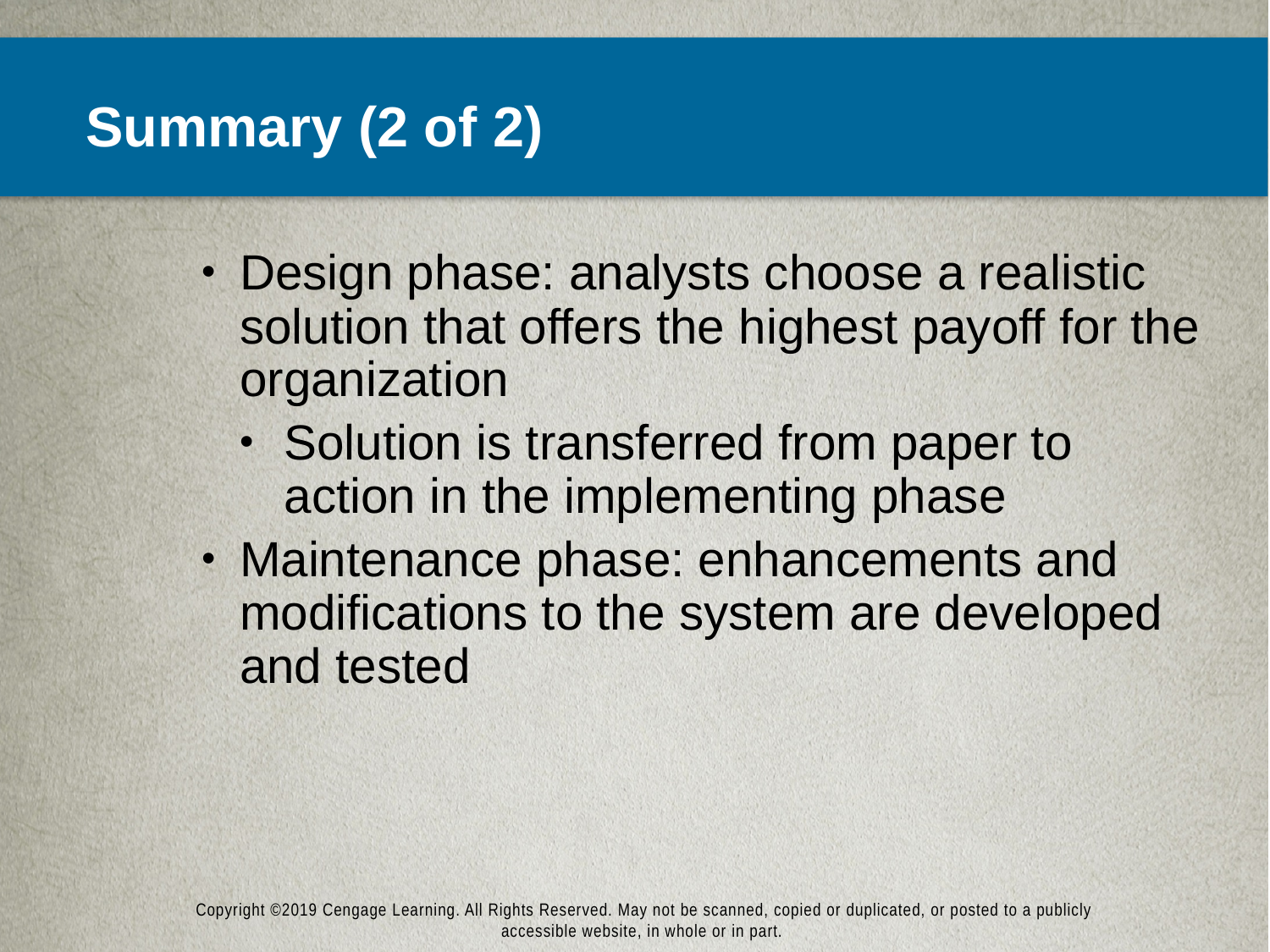

# Summary (2 of 2)
Design phase: analysts choose a realistic solution that offers the highest payoff for the organization
Solution is transferred from paper to action in the implementing phase
Maintenance phase: enhancements and modifications to the system are developed and tested